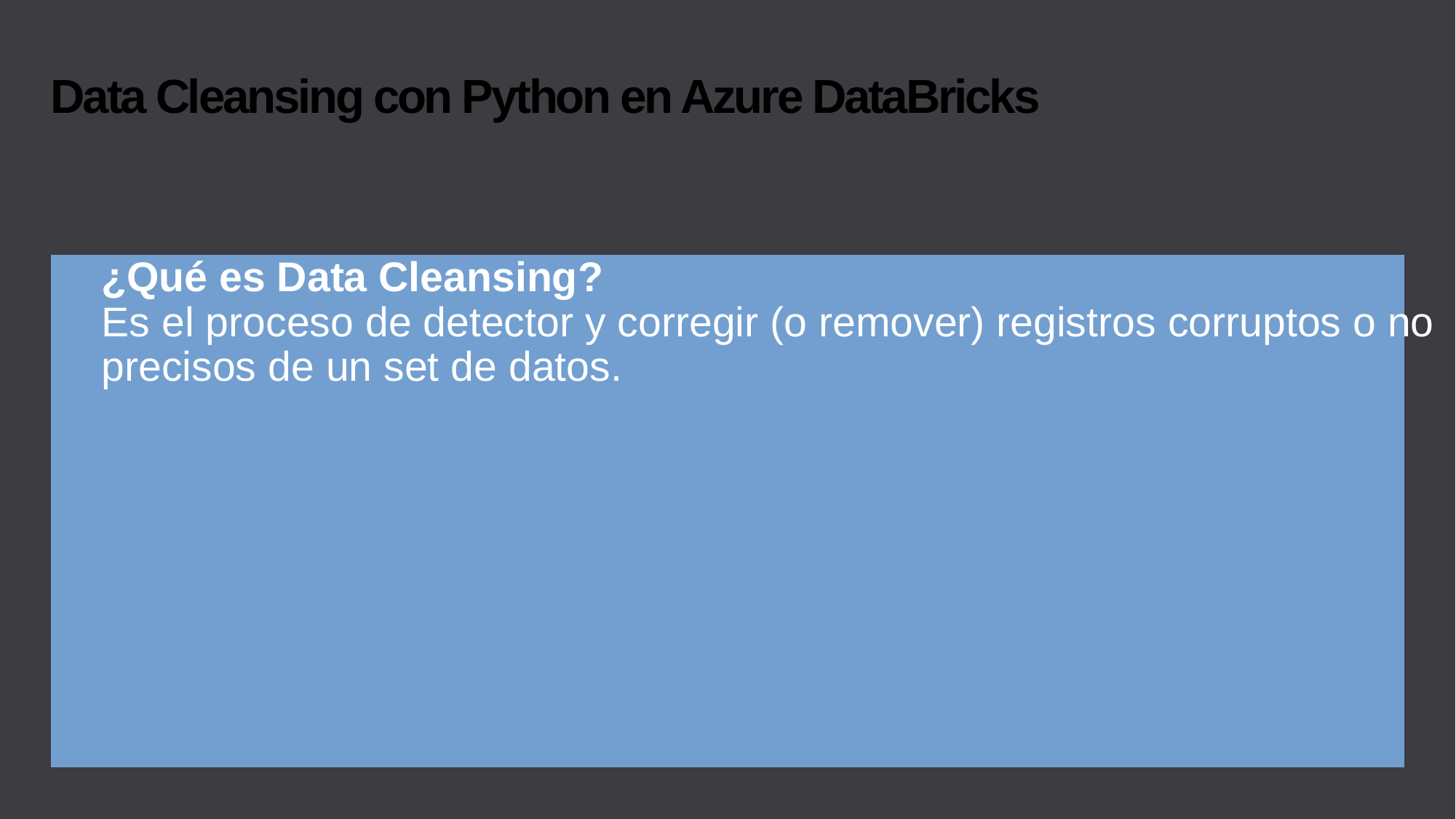

# Data Cleansing con Python en Azure DataBricks

¿Qué es Data Cleansing?
Es el proceso de detector y corregir (o remover) registros corruptos o no precisos de un set de datos.